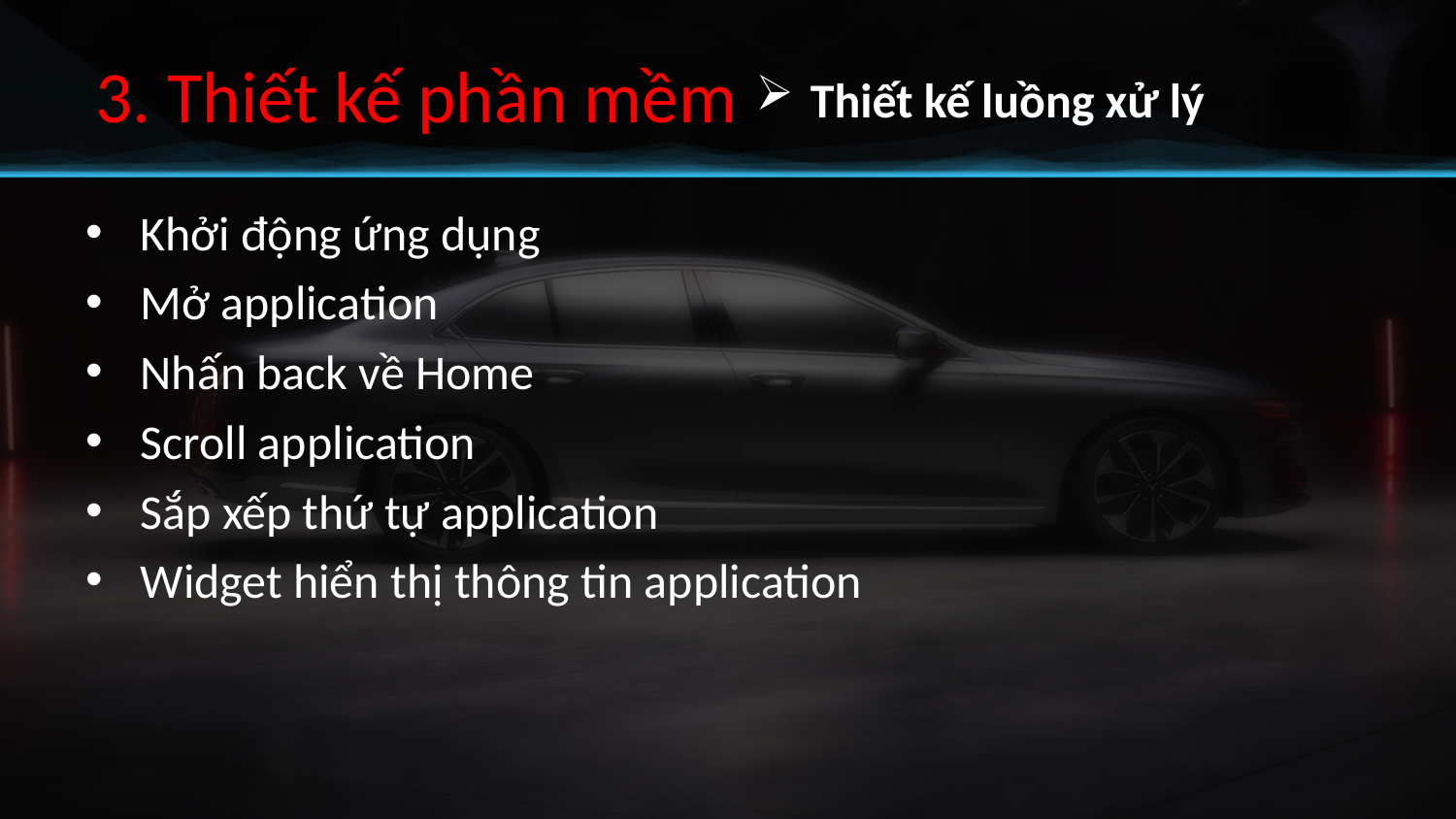

3. Thiết kế phần mềm
Thiết kế luồng xử lý
Khởi động ứng dụng
Mở application
Nhấn back về Home
Scroll application
Sắp xếp thứ tự application
Widget hiển thị thông tin application